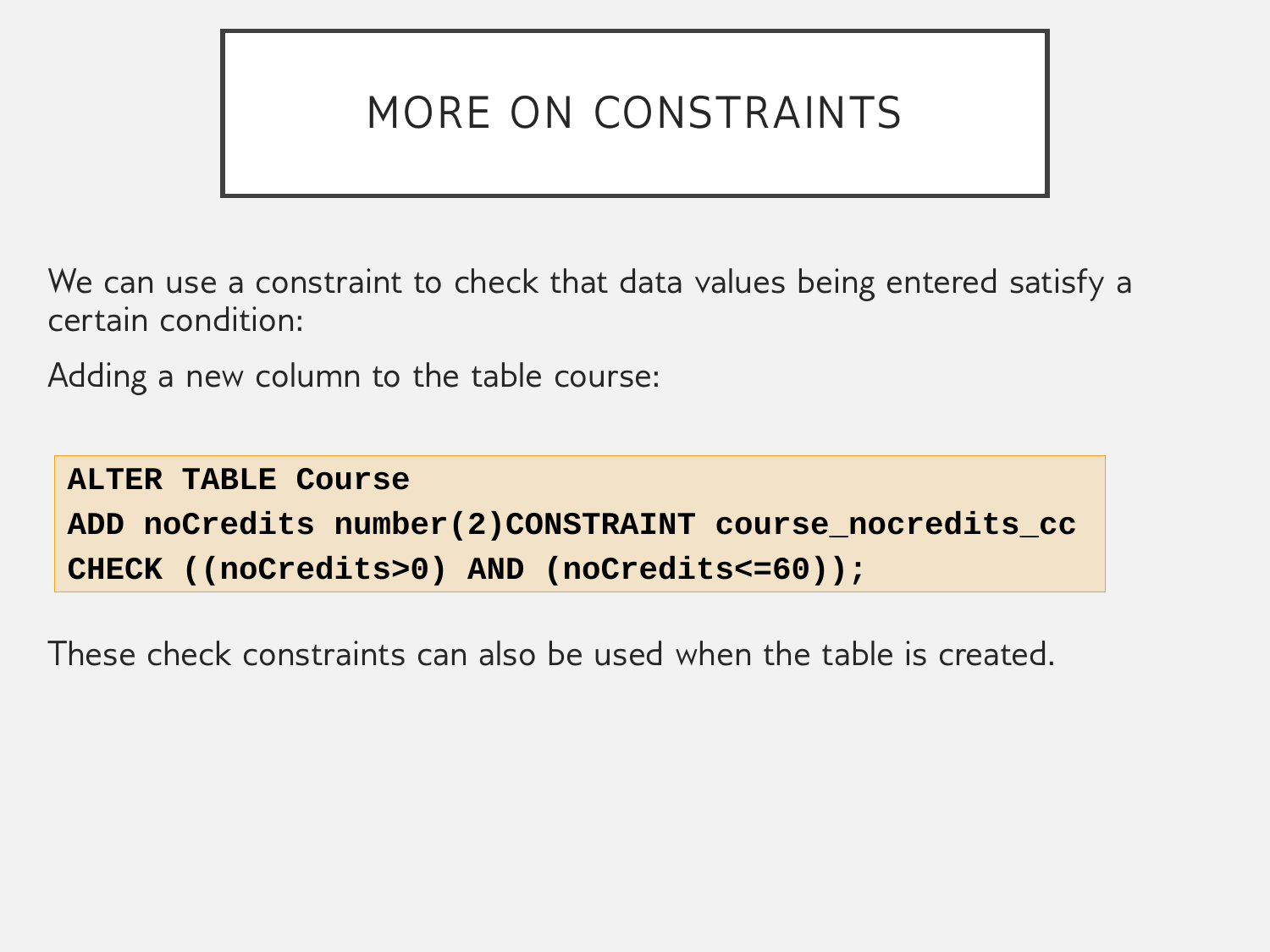

# More on Constraints
We can use a constraint to check that data values being entered satisfy a certain condition:
Adding a new column to the table course:

These check constraints can also be used when the table is created.

ALTER TABLE Course
ADD noCredits number(2)CONSTRAINT course_nocredits_cc
CHECK ((noCredits>0) AND (noCredits<=60));